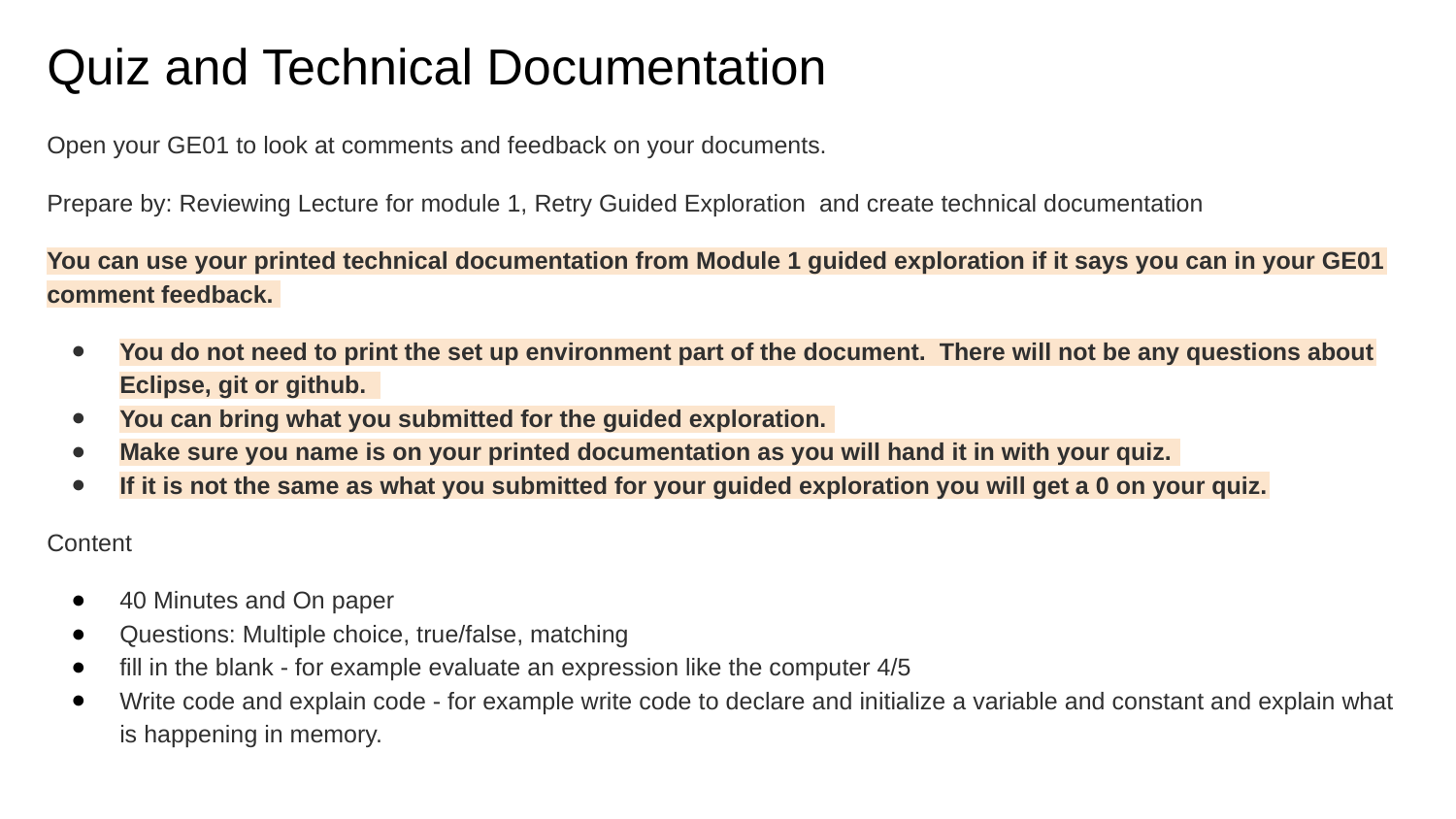

# Quiz and Technical Documentation
Open your GE01 to look at comments and feedback on your documents.
Prepare by: Reviewing Lecture for module 1, Retry Guided Exploration  and create technical documentation
You can use your printed technical documentation from Module 1 guided exploration if it says you can in your GE01 comment feedback.
You do not need to print the set up environment part of the document.  There will not be any questions about Eclipse, git or github.
You can bring what you submitted for the guided exploration.
Make sure you name is on your printed documentation as you will hand it in with your quiz.
If it is not the same as what you submitted for your guided exploration you will get a 0 on your quiz.
Content
40 Minutes and On paper
Questions: Multiple choice, true/false, matching
fill in the blank - for example evaluate an expression like the computer 4/5
Write code and explain code - for example write code to declare and initialize a variable and constant and explain what is happening in memory.